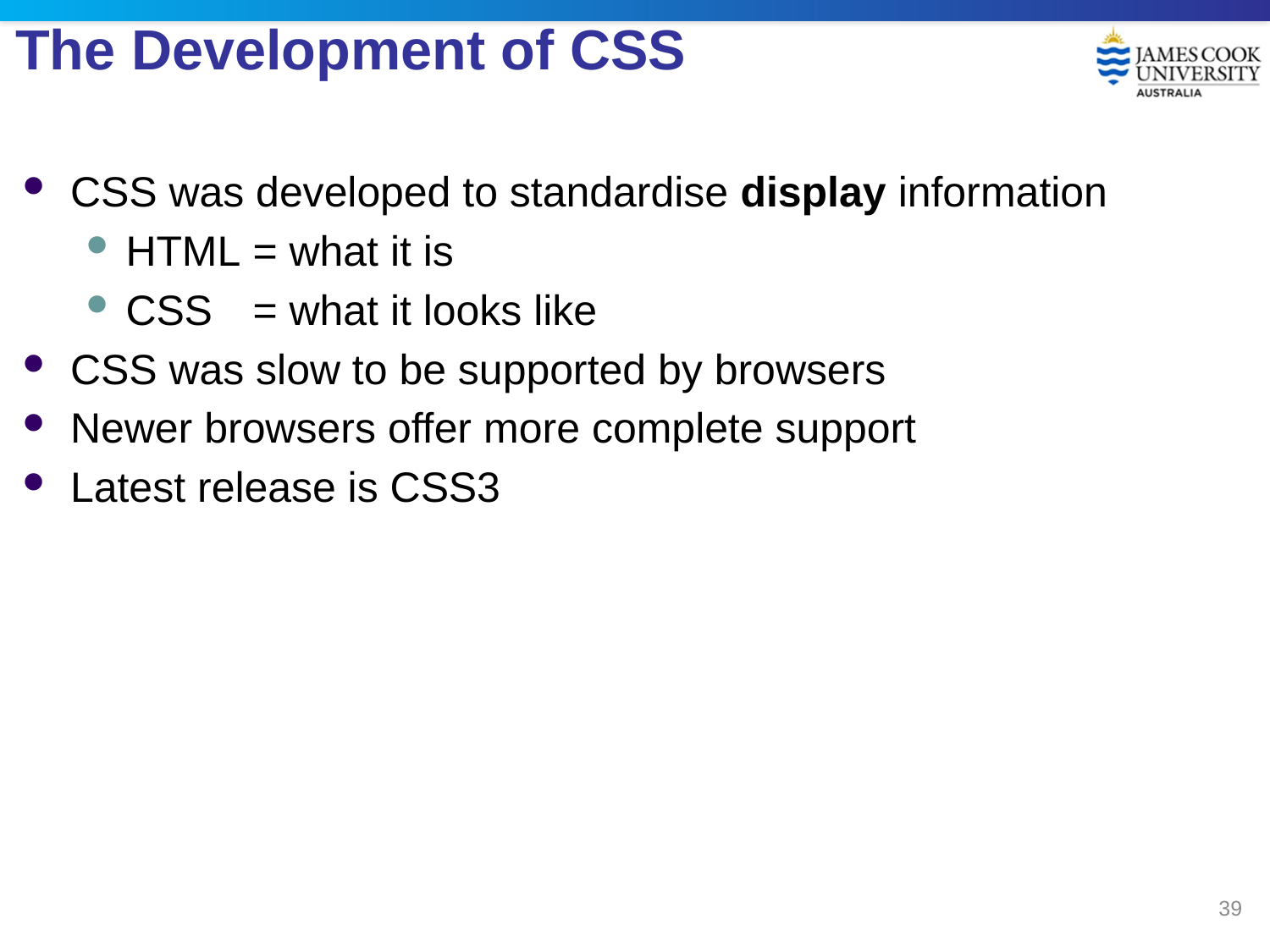

# The Development of CSS
CSS was developed to standardise display information
HTML 	= what it is
CSS 	= what it looks like
CSS was slow to be supported by browsers
Newer browsers offer more complete support
Latest release is CSS3
39